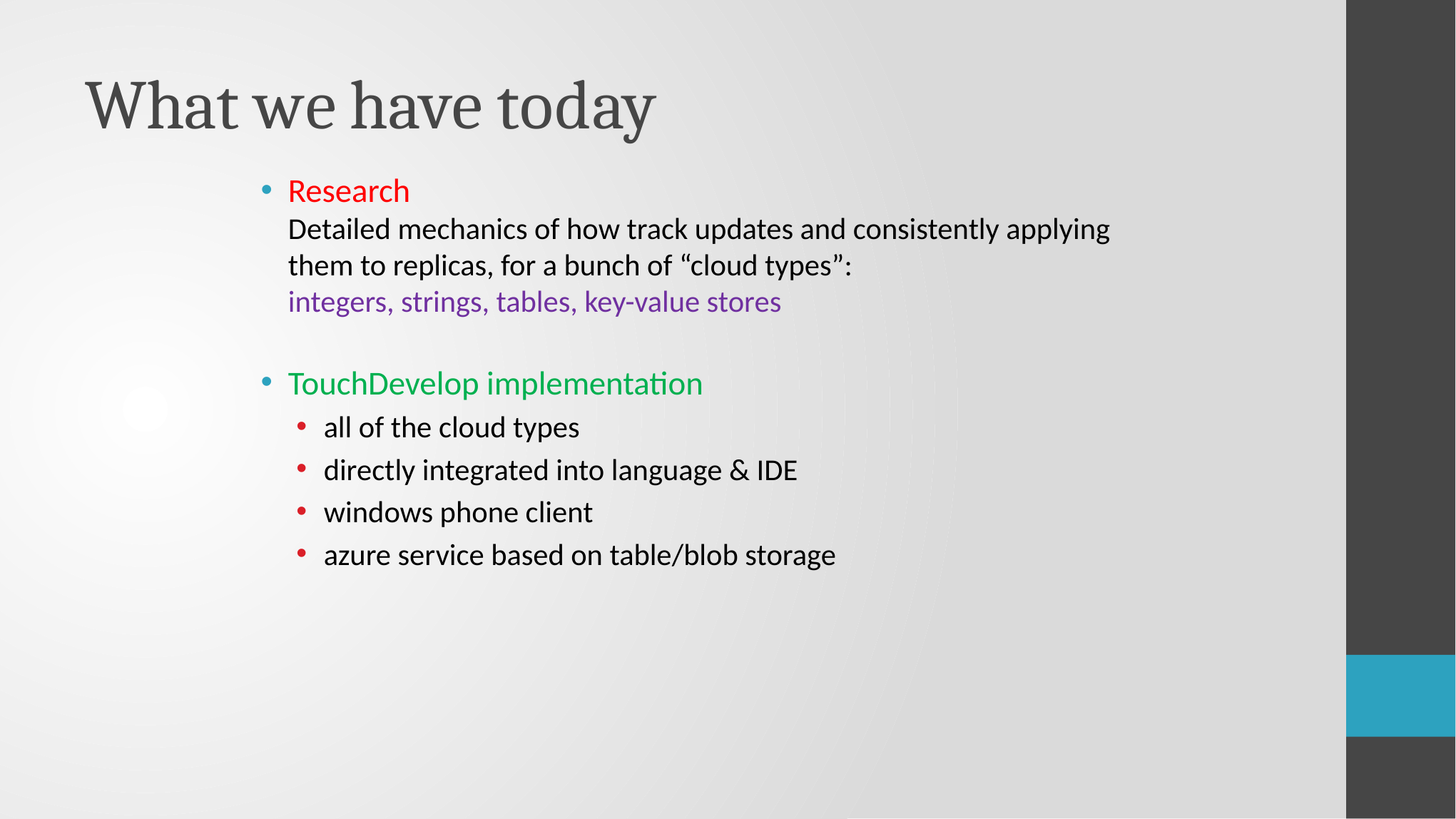

# What we have today
Research
Detailed mechanics of how track updates and consistently applying them to replicas, for a bunch of “cloud types”:
integers, strings, tables, key-value stores
TouchDevelop implementation
all of the cloud types
directly integrated into language & IDE
windows phone client
azure service based on table/blob storage